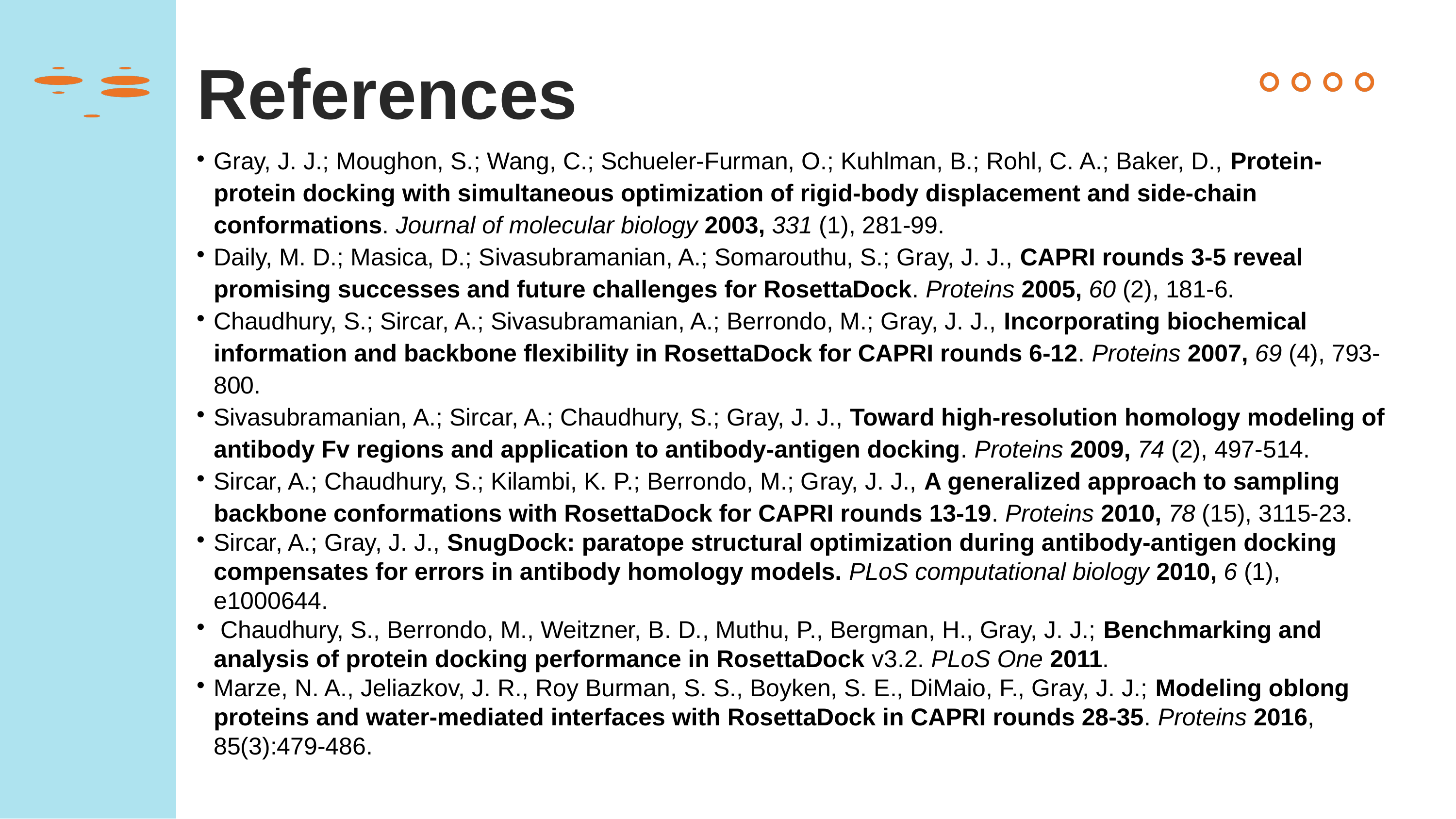

References

Gray, J. J.; Moughon, S.; Wang, C.; Schueler-Furman, O.; Kuhlman, B.; Rohl, C. A.; Baker, D., Protein-protein docking with simultaneous optimization of rigid-body displacement and side-chain conformations. Journal of molecular biology 2003, 331 (1), 281-99.
Daily, M. D.; Masica, D.; Sivasubramanian, A.; Somarouthu, S.; Gray, J. J., CAPRI rounds 3-5 reveal promising successes and future challenges for RosettaDock. Proteins 2005, 60 (2), 181-6.
Chaudhury, S.; Sircar, A.; Sivasubramanian, A.; Berrondo, M.; Gray, J. J., Incorporating biochemical information and backbone flexibility in RosettaDock for CAPRI rounds 6-12. Proteins 2007, 69 (4), 793-800.
Sivasubramanian, A.; Sircar, A.; Chaudhury, S.; Gray, J. J., Toward high-resolution homology modeling of antibody Fv regions and application to antibody-antigen docking. Proteins 2009, 74 (2), 497-514.
Sircar, A.; Chaudhury, S.; Kilambi, K. P.; Berrondo, M.; Gray, J. J., A generalized approach to sampling backbone conformations with RosettaDock for CAPRI rounds 13-19. Proteins 2010, 78 (15), 3115-23.
Sircar, A.; Gray, J. J., SnugDock: paratope structural optimization during antibody-antigen docking compensates for errors in antibody homology models. PLoS computational biology 2010, 6 (1), e1000644.
 Chaudhury, S., Berrondo, M., Weitzner, B. D., Muthu, P., Bergman, H., Gray, J. J.; Benchmarking and analysis of protein docking performance in RosettaDock v3.2. PLoS One 2011.
Marze, N. A., Jeliazkov, J. R., Roy Burman, S. S., Boyken, S. E., DiMaio, F., Gray, J. J.; Modeling oblong proteins and water-mediated interfaces with RosettaDock in CAPRI rounds 28-35. Proteins 2016, 85(3):479-486.